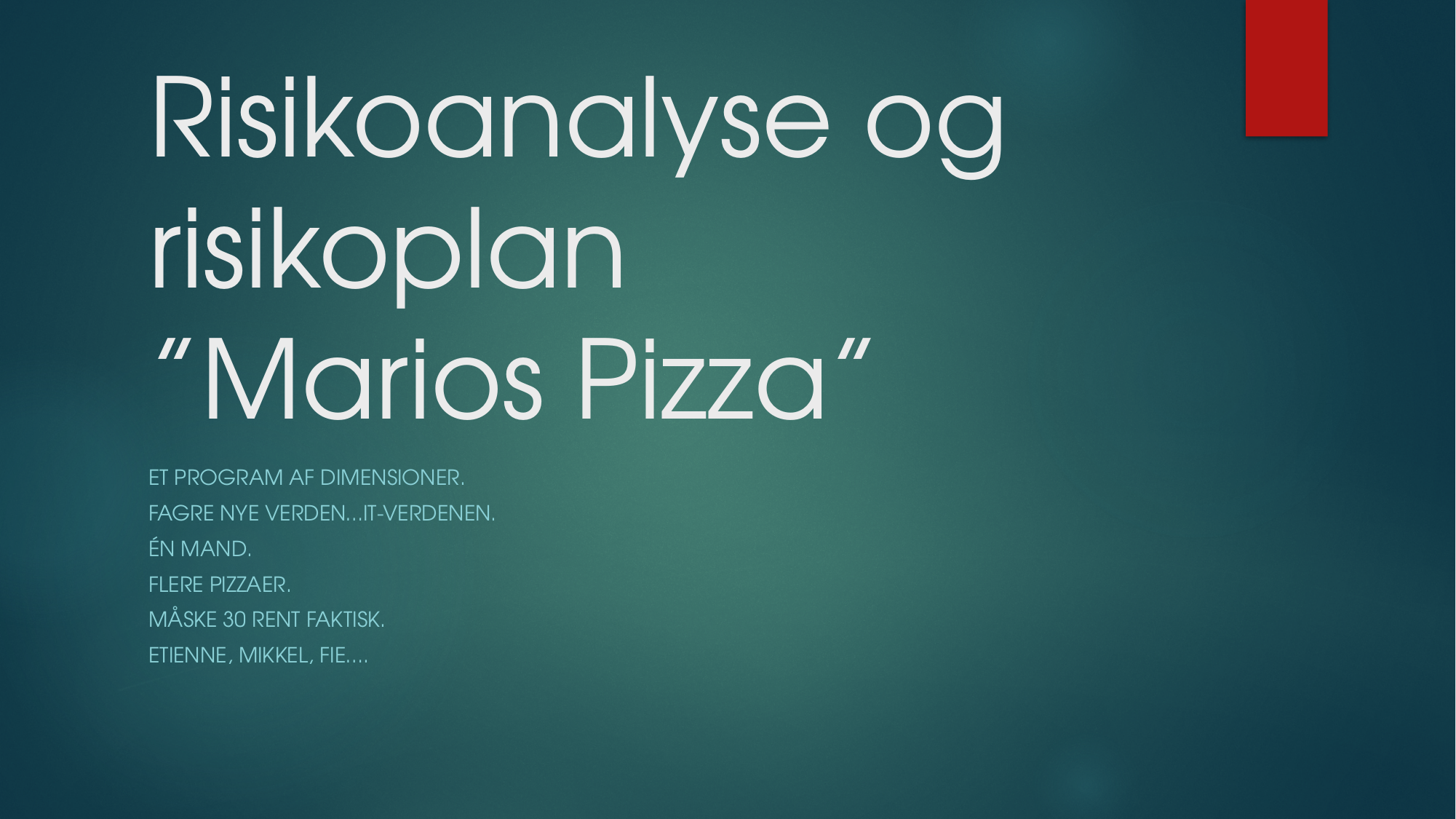

# Risikoanalyse og risikoplan ”Marios Pizza”
Et program af dimensioner.
Fagre nye verden…It-verdenen.
Én mand.
Flere pizzaer.
Måske 30 rent faktisk.
Etienne, Mikkel, Fie….